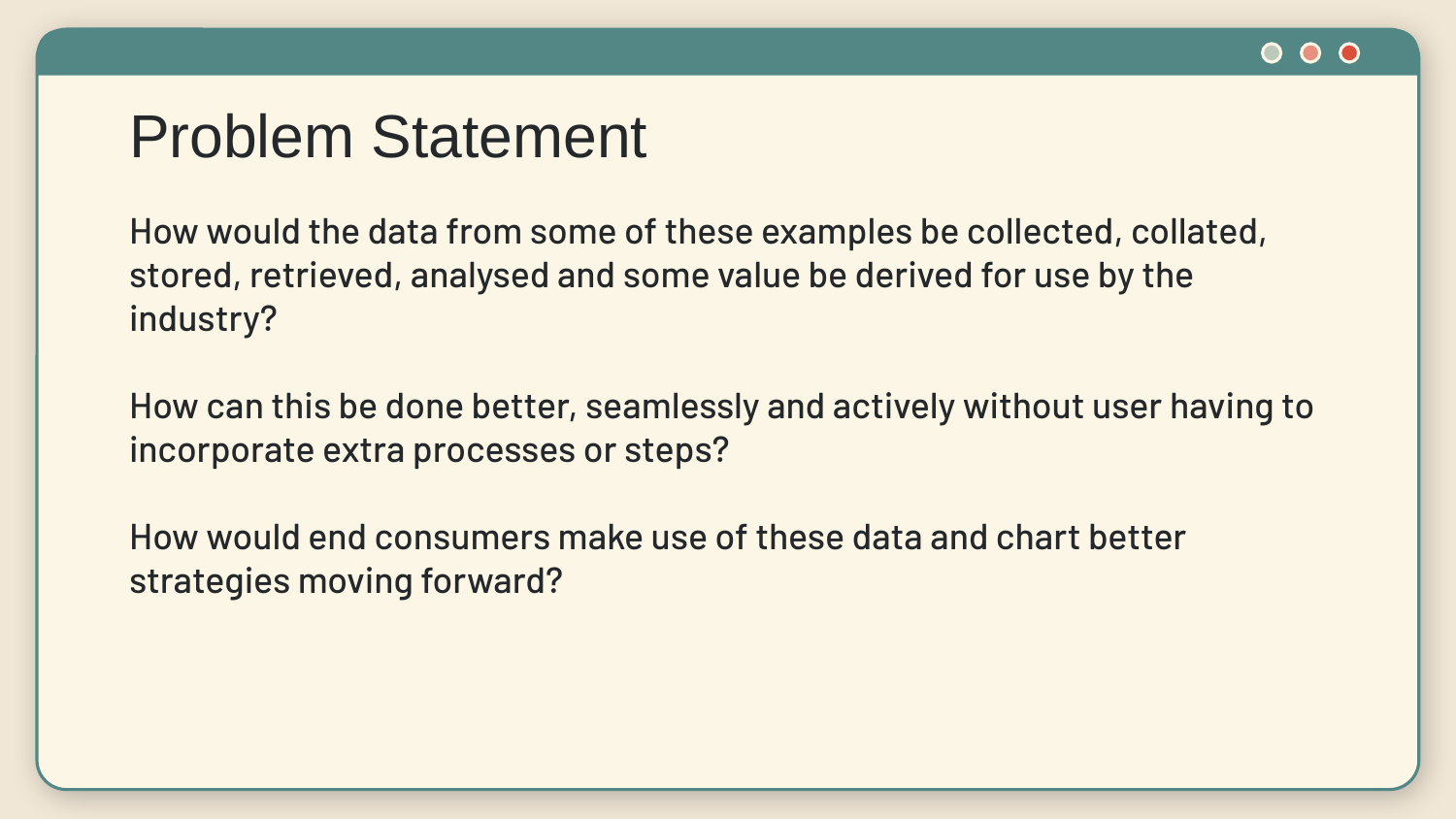

# Problem Statement
How would the data from some of these examples be collected, collated, stored, retrieved, analysed and some value be derived for use by the industry?

How can this be done better, seamlessly and actively without user having to incorporate extra processes or steps?

How would end consumers make use of these data and chart better strategies moving forward?